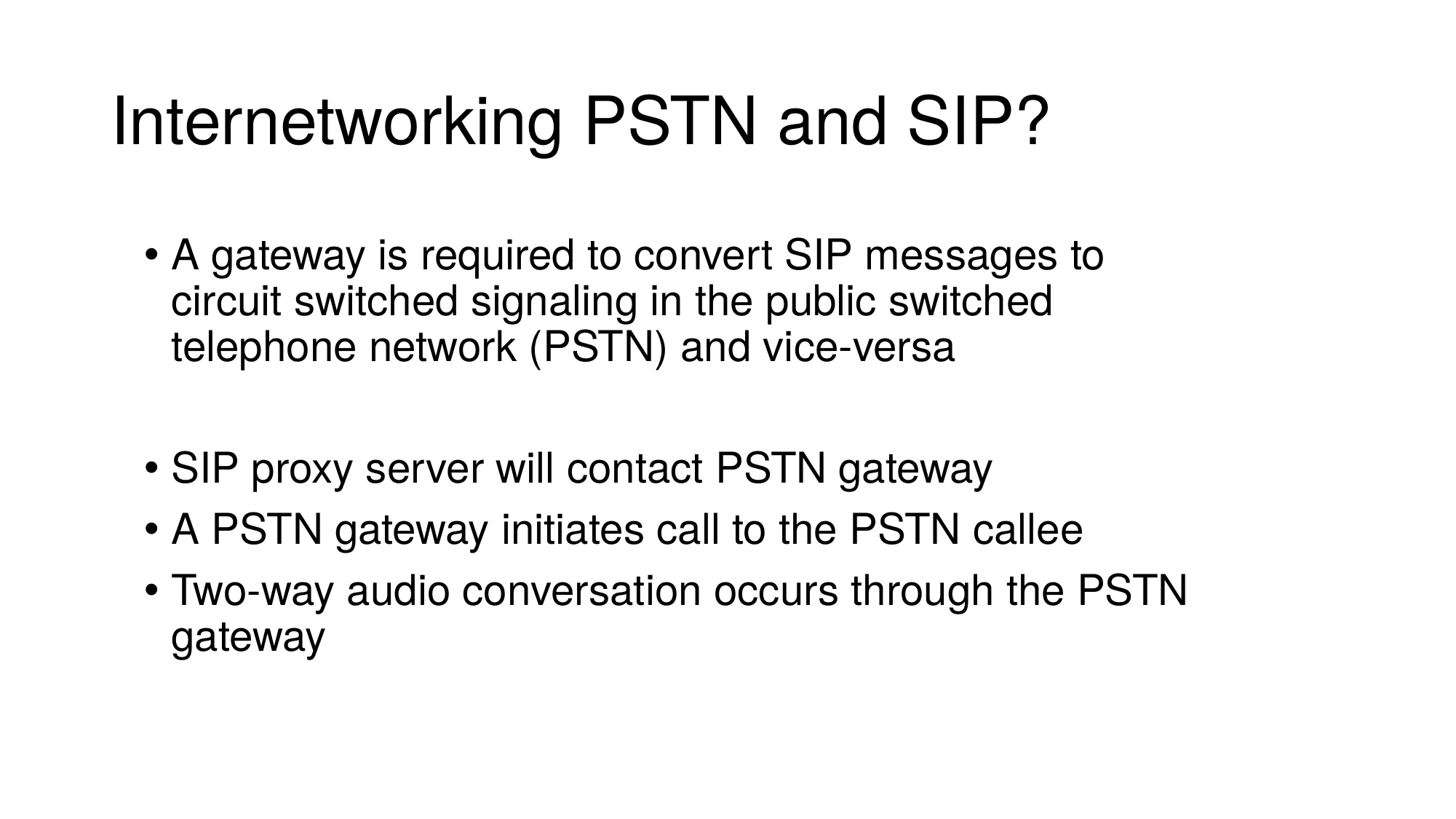

A gateway is required to convert SIP messages to  circuit switched signaling in the public switched telephone network (PSTN) and vice-versa

SIP proxy server will contact PSTN gateway
A PSTN gateway initiates call to the PSTN callee
Two-way audio conversation occurs through the PSTN gateway
# Internetworking PSTN and SIP?